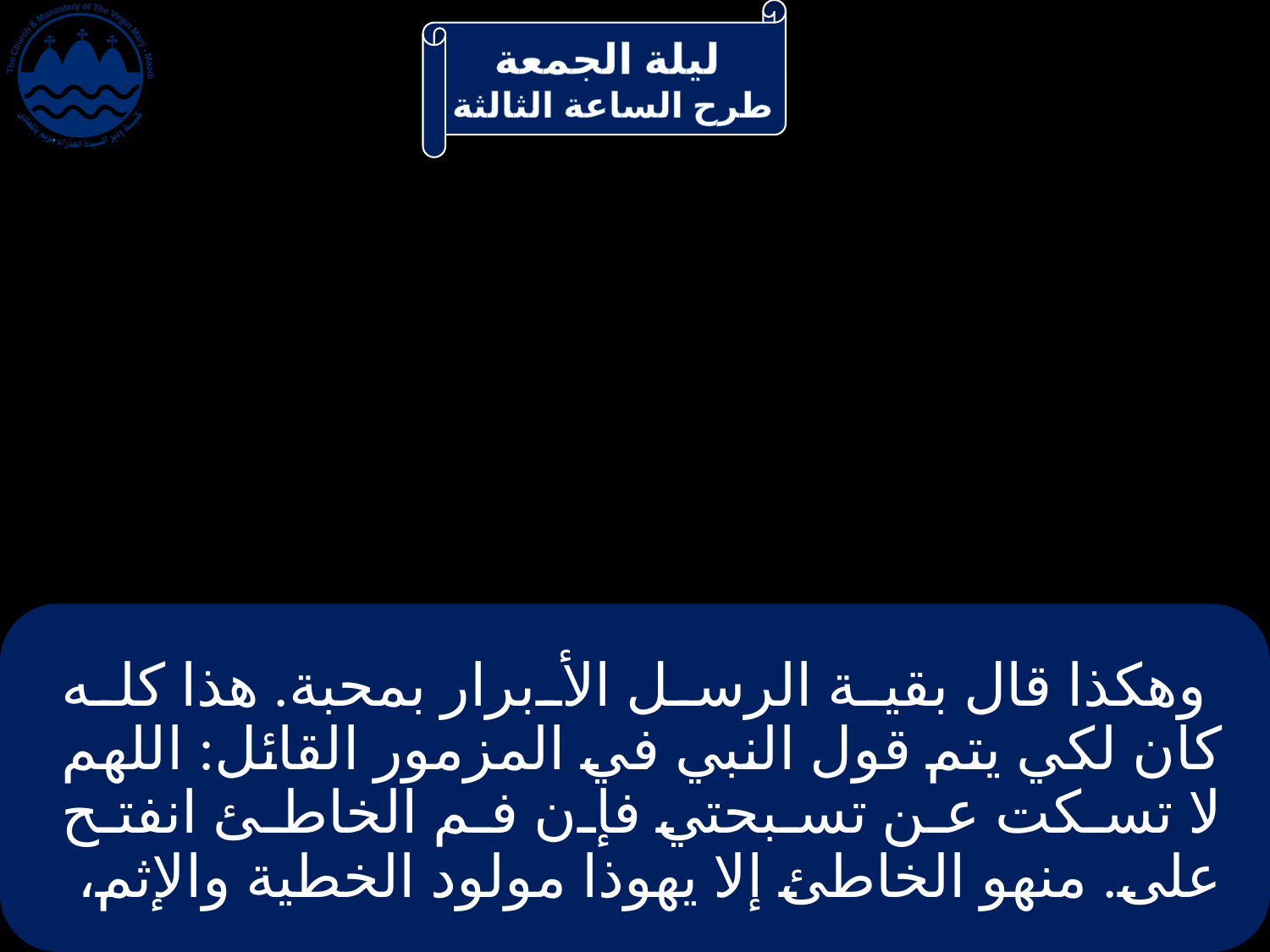

# وهكذا قال بقية الرسل الأبرار بمحبة. هذا كله كان لكي يتم قول النبي في المزمور القائل: اللهم لا تسكت عن تسبحتي فإن فم الخاطئ انفتح على. منهو الخاطئ إلا يهوذا مولود الخطية والإثم،